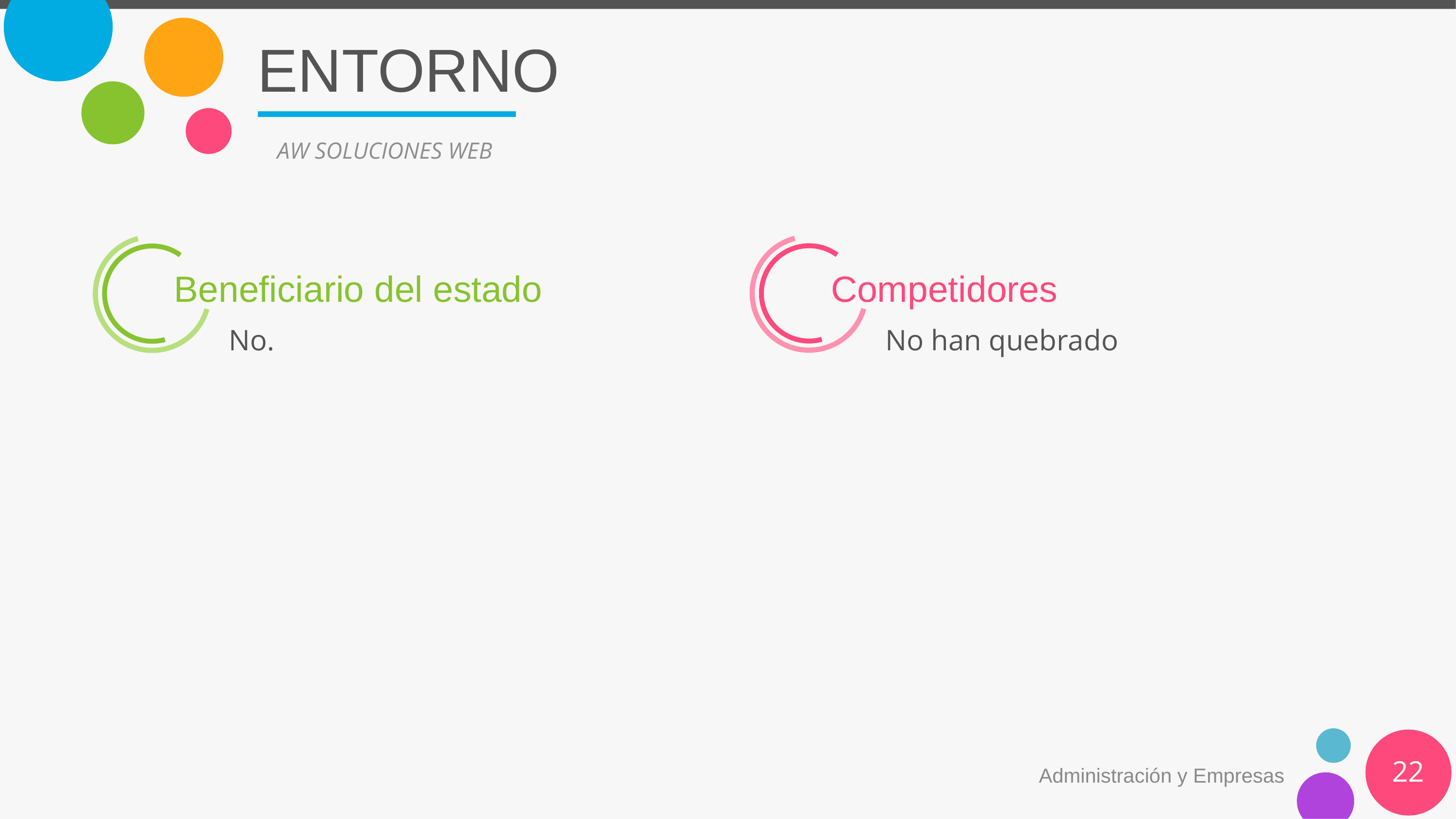

# ENTORNO
AW SOLUCIONES WEB
Competidores
Beneficiario del estado
No han quebrado

No.
22
Administración y Empresas